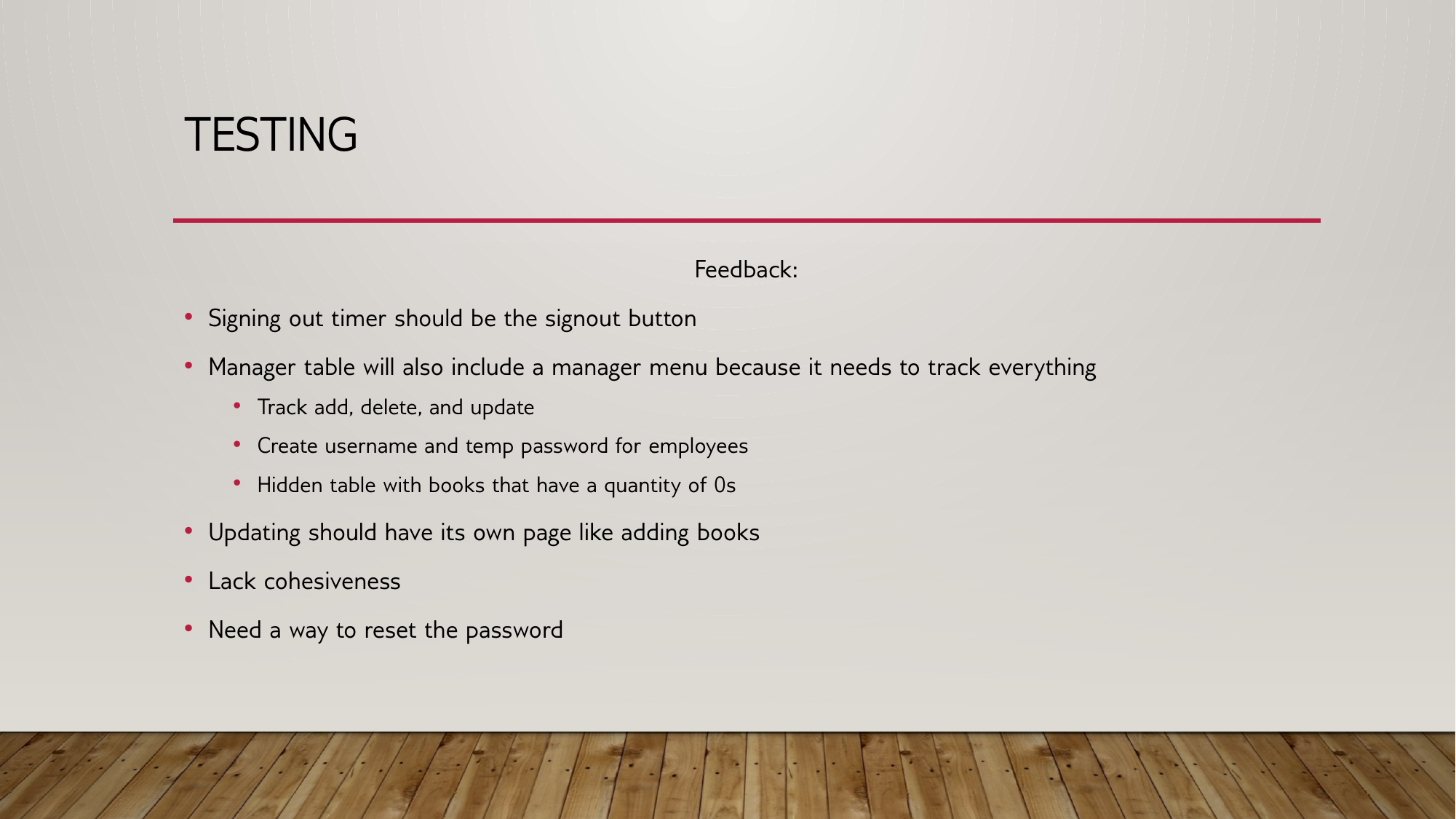

# Testing
Feedback:
Signing out timer should be the signout button
Manager table will also include a manager menu because it needs to track everything
Track add, delete, and update
Create username and temp password for employees
Hidden table with books that have a quantity of 0s
Updating should have its own page like adding books
Lack cohesiveness
Need a way to reset the password